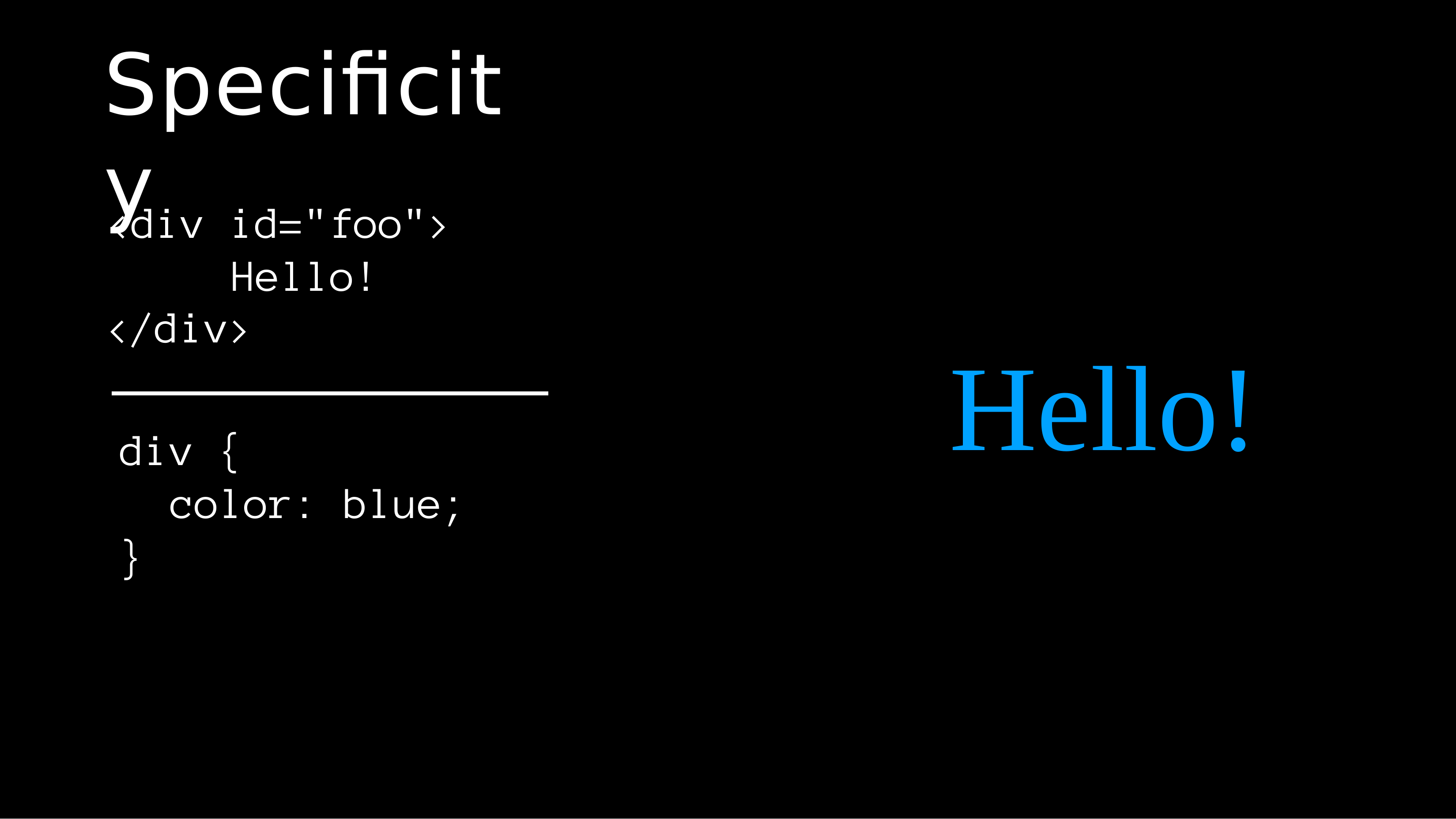

# Specificity
<div id="foo">  Hello!
</div>
Hello!

div {
color: blue;
}